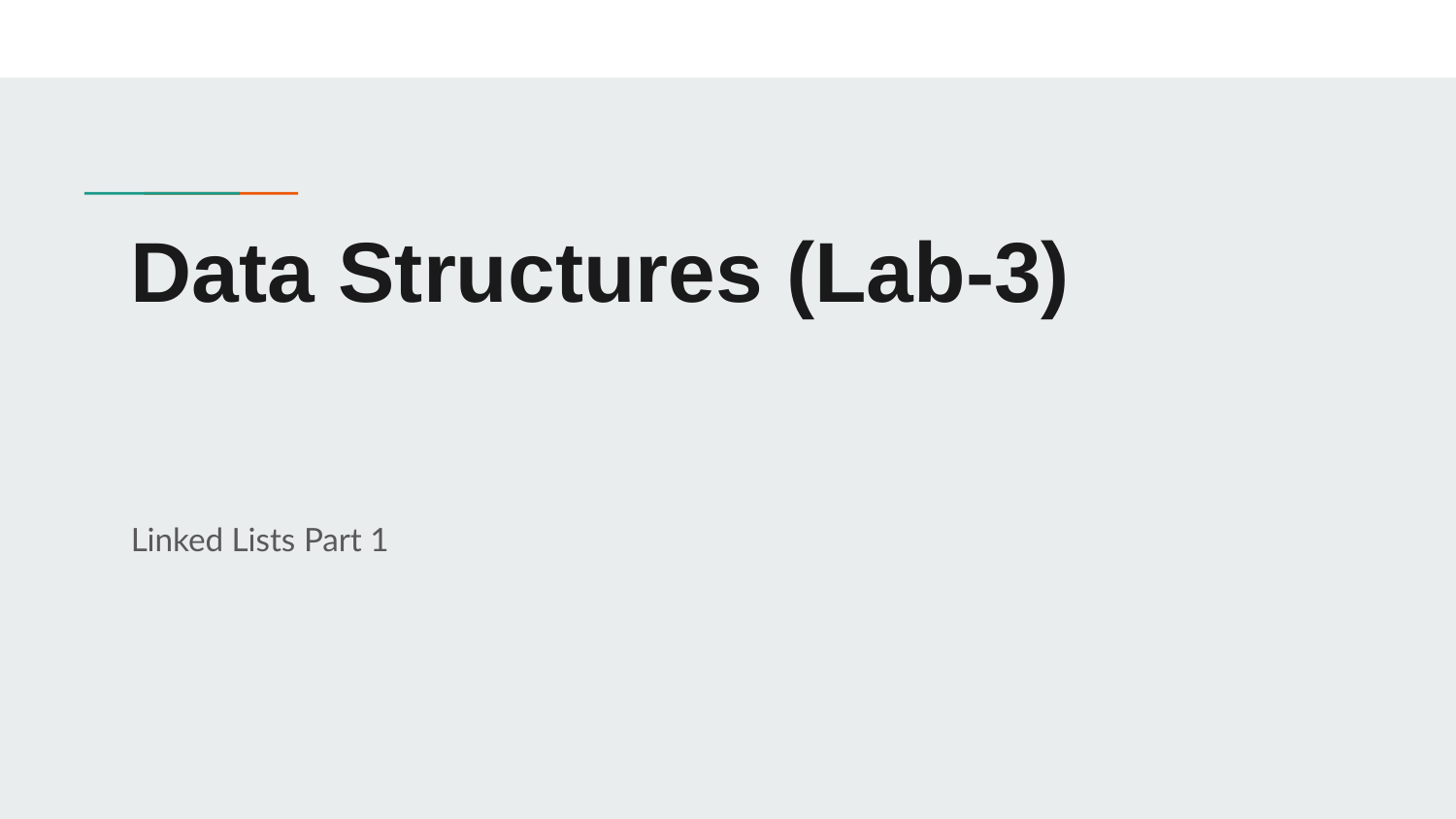

# Data Structures (Lab-3)
Linked Lists Part 1